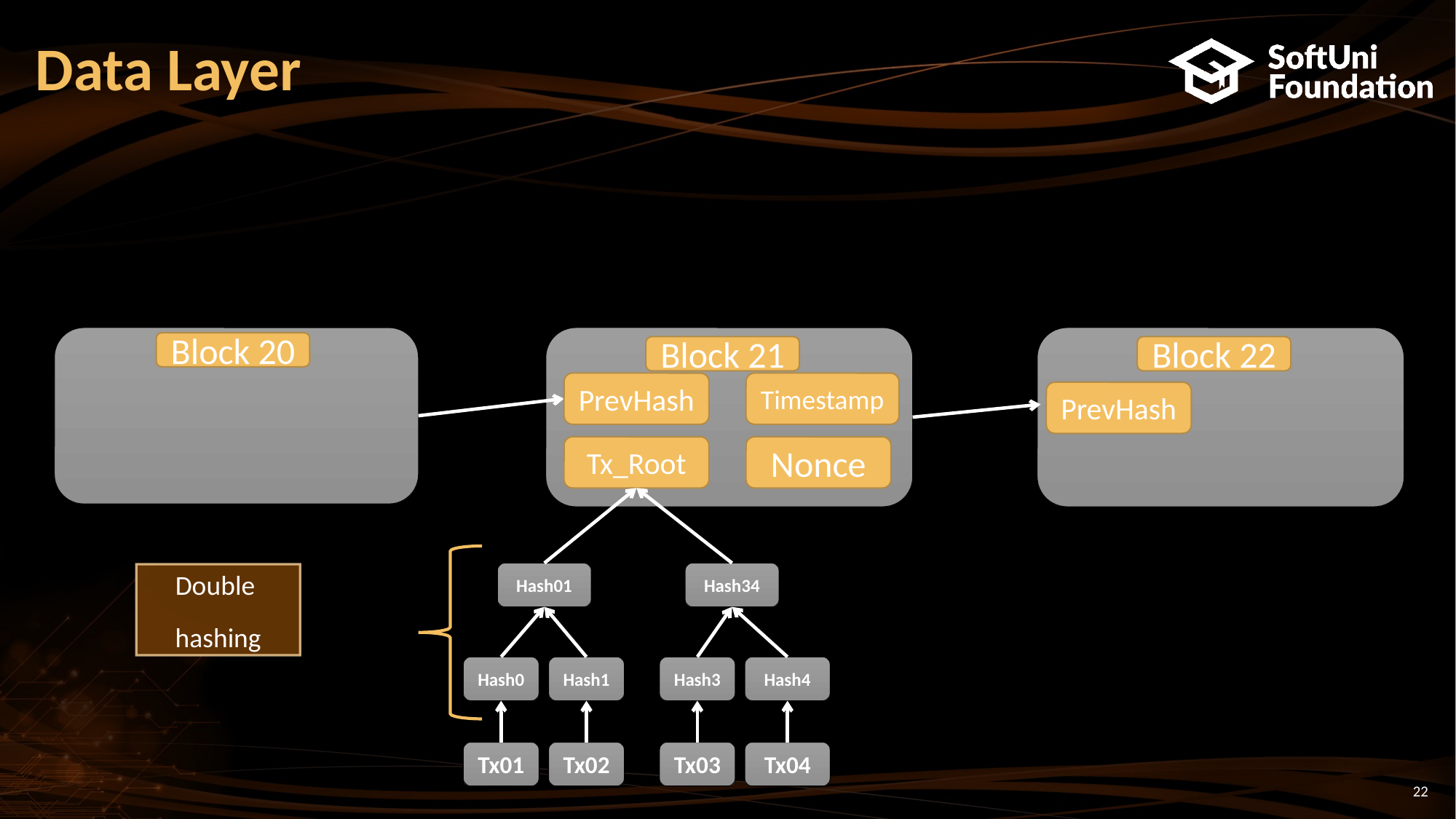

# Data Layer

Block 20
Block 21
Block 22
PrevHash
Timestamp
PrevHash
Tx_Root
Nonce

Hash01
Hash34
Double
hashing
Hash0
Hash1
Hash3
Hash4
Tx01
Tx02
Tx03
Tx04
22